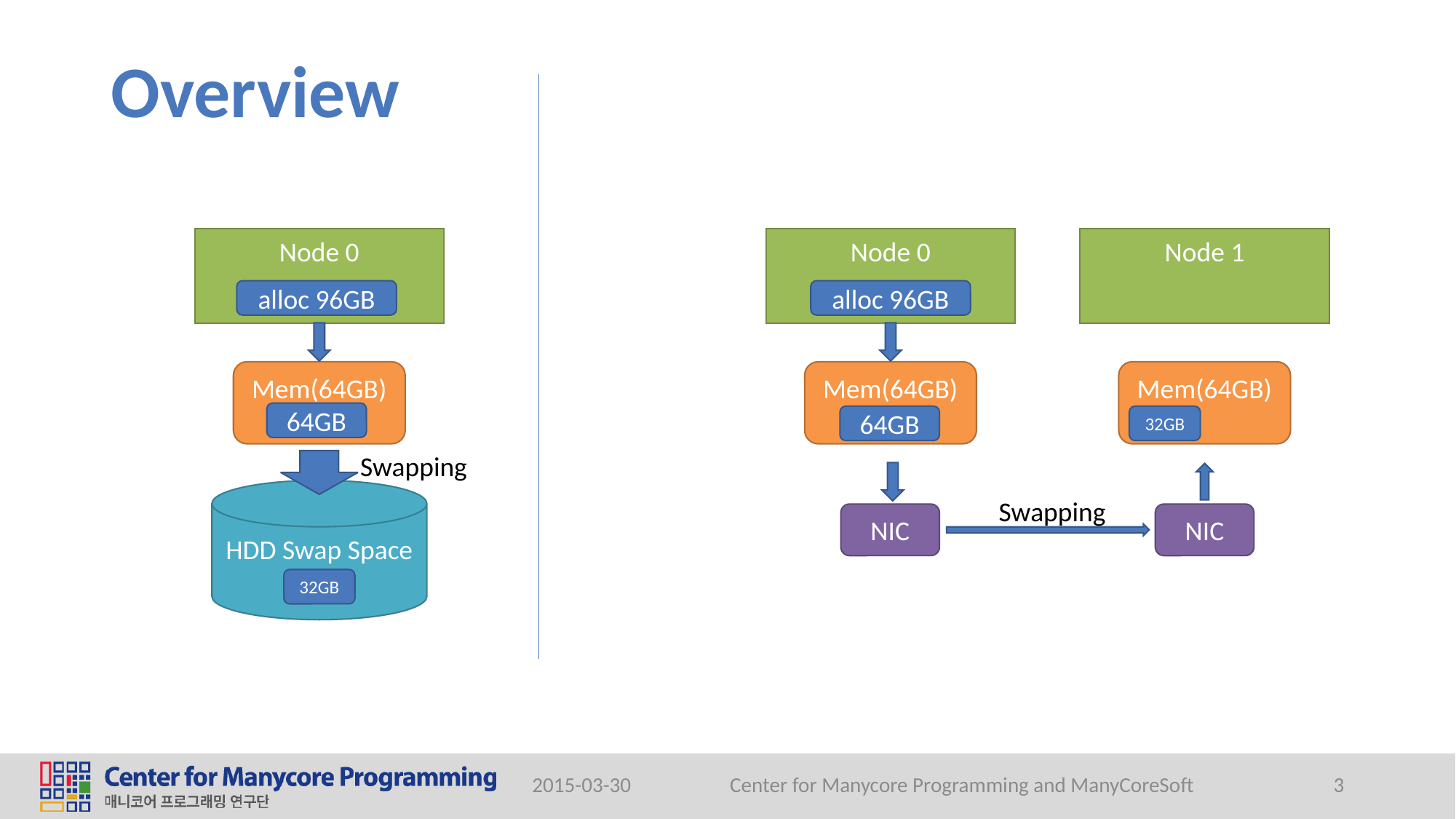

# Overview
Node 0
Node 0
Node 1
alloc 96GB
alloc 96GB

Mem(64GB)
Mem(64GB)
Mem(64GB)
64GB
64GB
32GB
Swapping

HDD Swap Space
Swapping
NIC
NIC

32GB
2015-03-30
Center for Manycore Programming and ManyCoreSoft
3